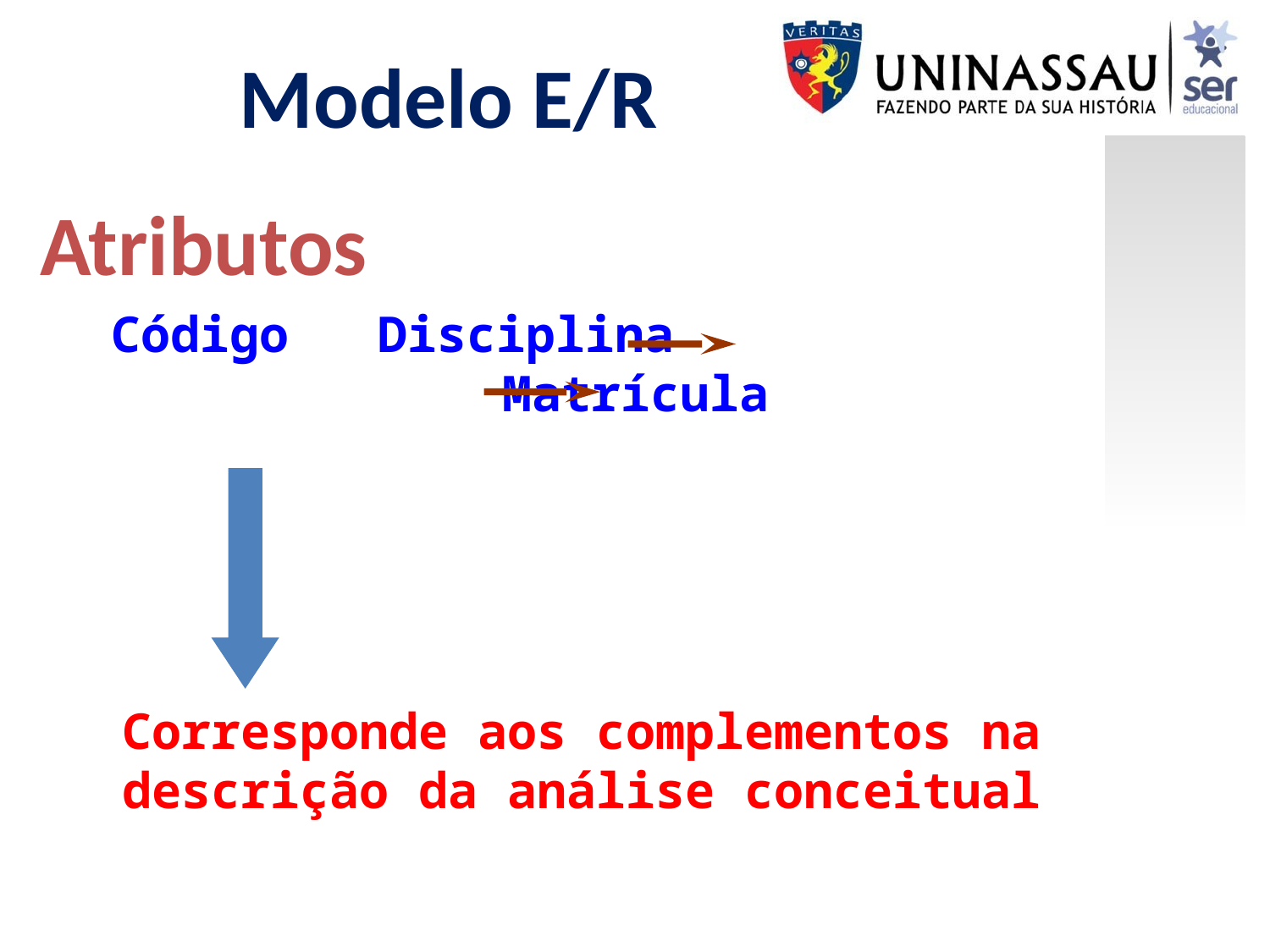

Modelo E/R
Atributos
Ex:    Código   Disciplina
                                                             Matrícula                 			Funcionário

Corresponde aos complementos na
descrição da análise conceitual